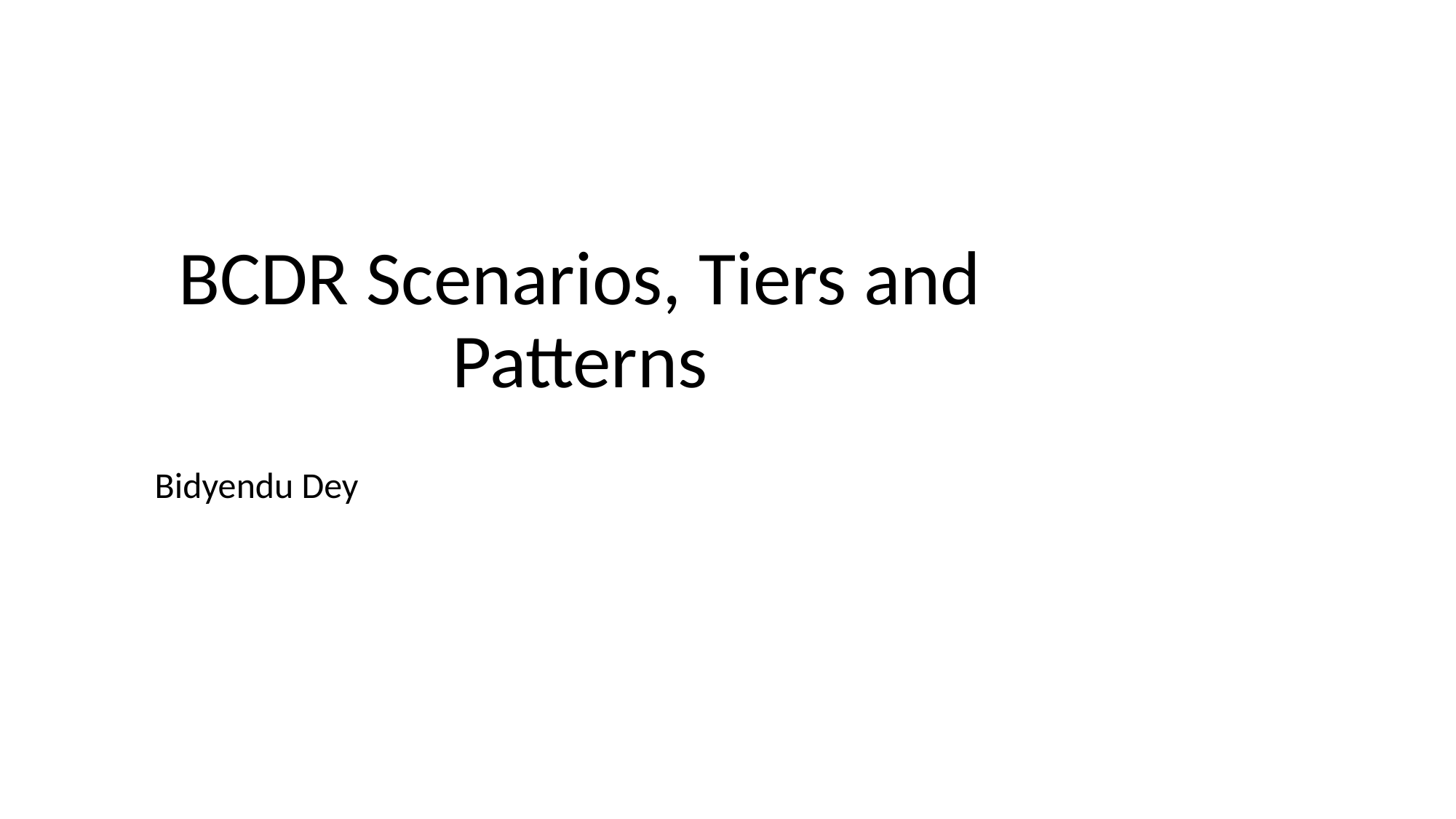

BCDR Scenarios, Tiers and Patterns
Bidyendu Dey